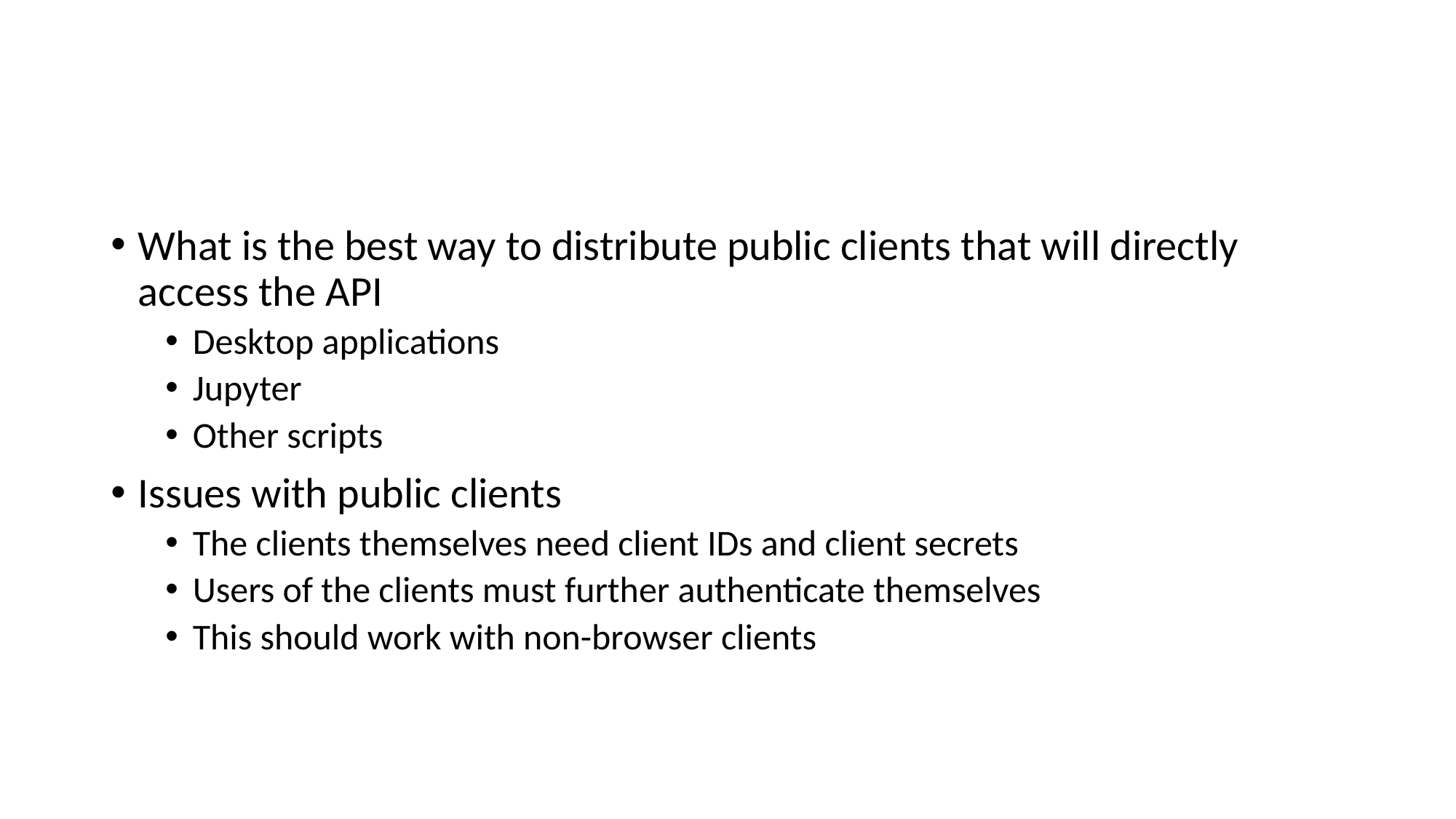

# Some Open Issues for Spring 2018
What is the best way to distribute public clients that will directly access the API
Desktop applications
Jupyter
Other scripts
Issues with public clients
The clients themselves need client IDs and client secrets
Users of the clients must further authenticate themselves
This should work with non-browser clients